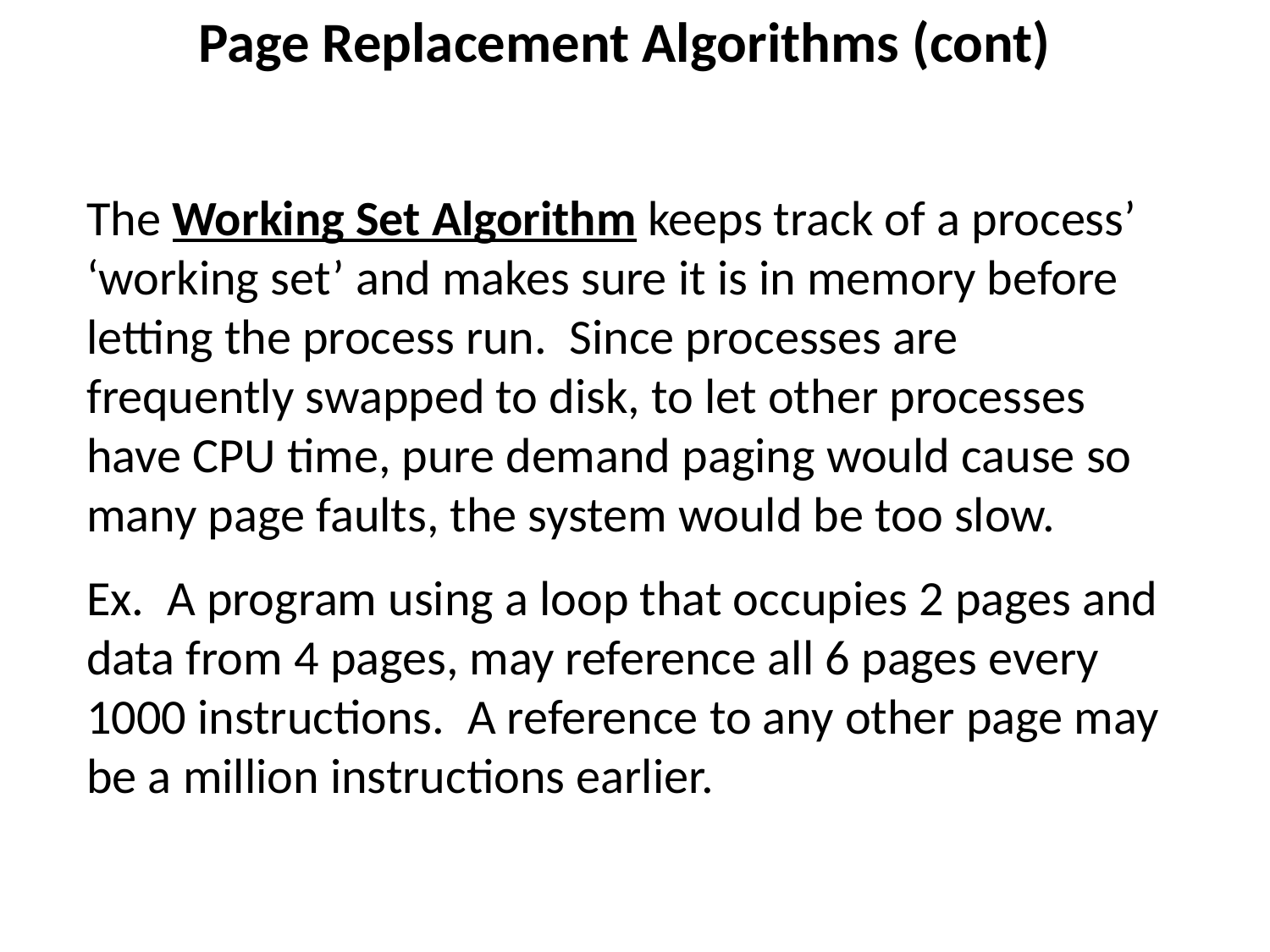

Page Replacement Algorithms (cont)
The Working Set Algorithm keeps track of a process’ ‘working set’ and makes sure it is in memory before letting the process run.  Since processes are frequently swapped to disk, to let other processes have CPU time, pure demand paging would cause so many page faults, the system would be too slow.
Ex.  A program using a loop that occupies 2 pages and data from 4 pages, may reference all 6 pages every 1000 instructions.  A reference to any other page may be a million instructions earlier.